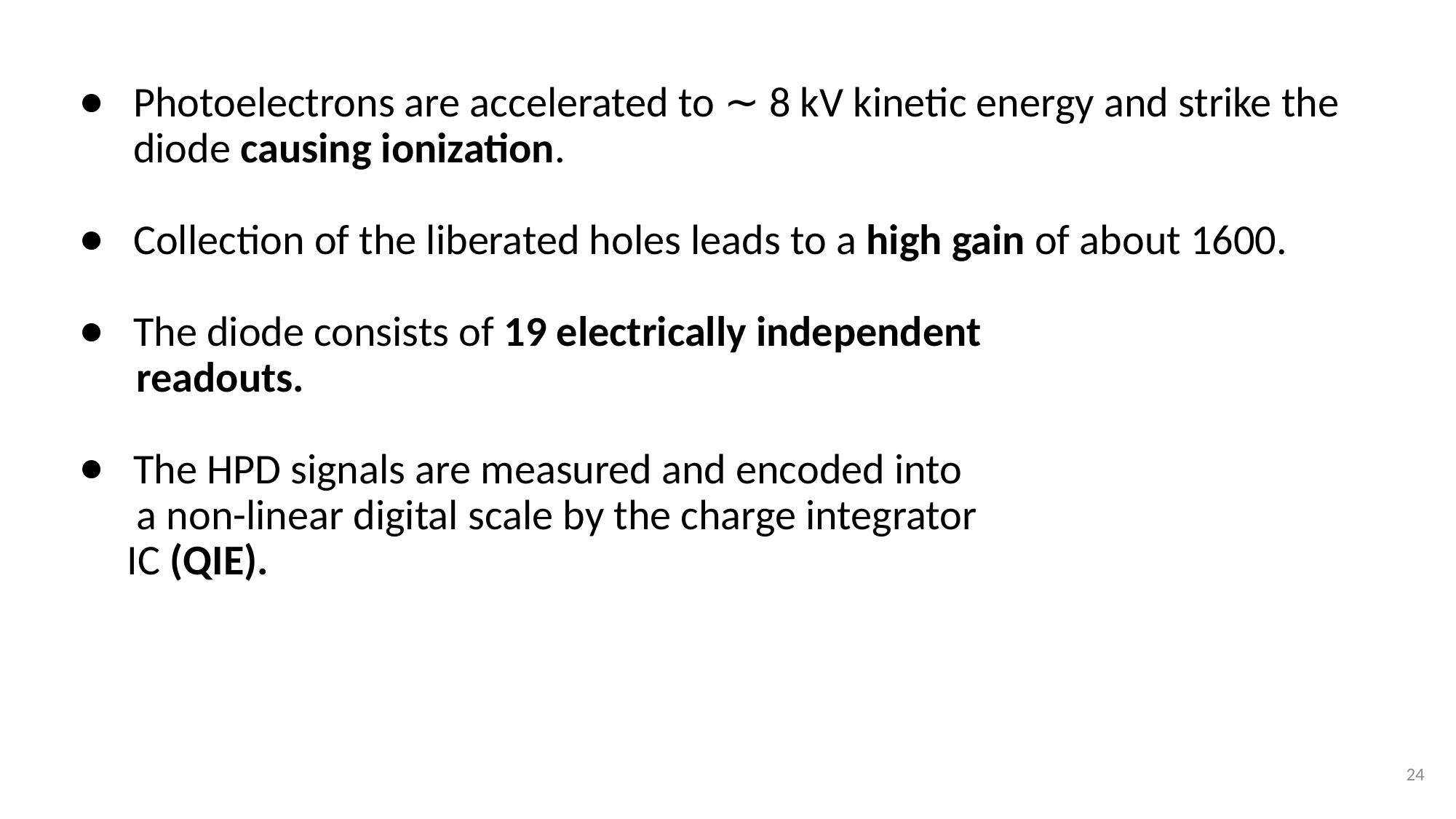

Photoelectrons are accelerated to ∼ 8 kV kinetic energy and strike the diode causing ionization.

Collection of the liberated holes leads to a high gain of about 1600.

The diode consists of 19 electrically independent
      readouts.

The HPD signals are measured and encoded into
      a non-linear digital scale by the charge integrator
     IC (QIE).

24